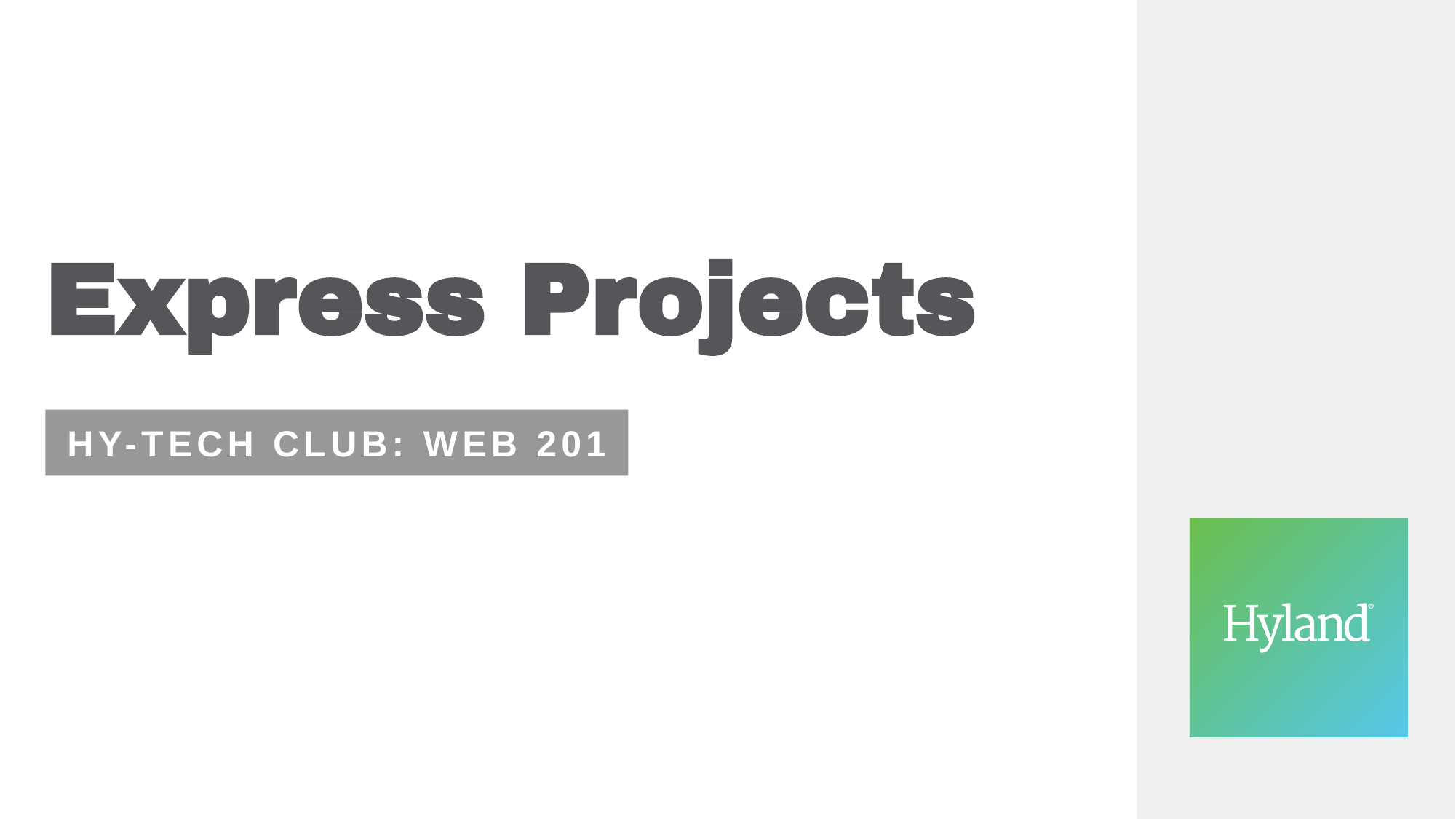

# Express Projects
Hy-Tech Club: Web 201